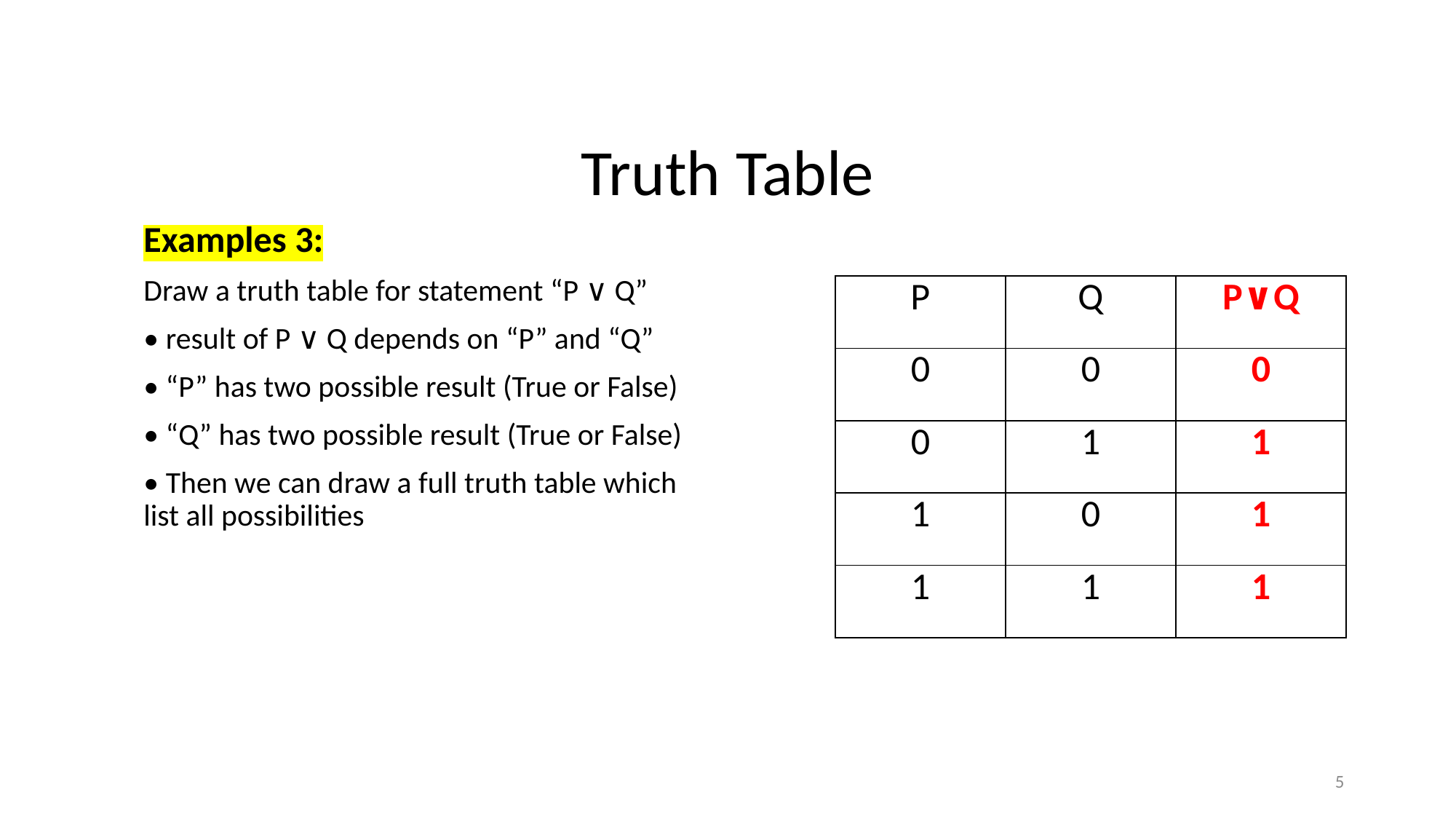

# Truth Table
Examples 3:
Draw a truth table for statement “P ∨ Q”
• result of P ∨ Q depends on “P” and “Q”
• “P” has two possible result (True or False)
• “Q” has two possible result (True or False)
• Then we can draw a full truth table which list all possibilities

| P | Q | P∨Q |
| --- | --- | --- |
| 0 | 0 | 0 |
| 0 | 1 | 1 |
| 1 | 0 | 1 |
| 1 | 1 | 1 |
5